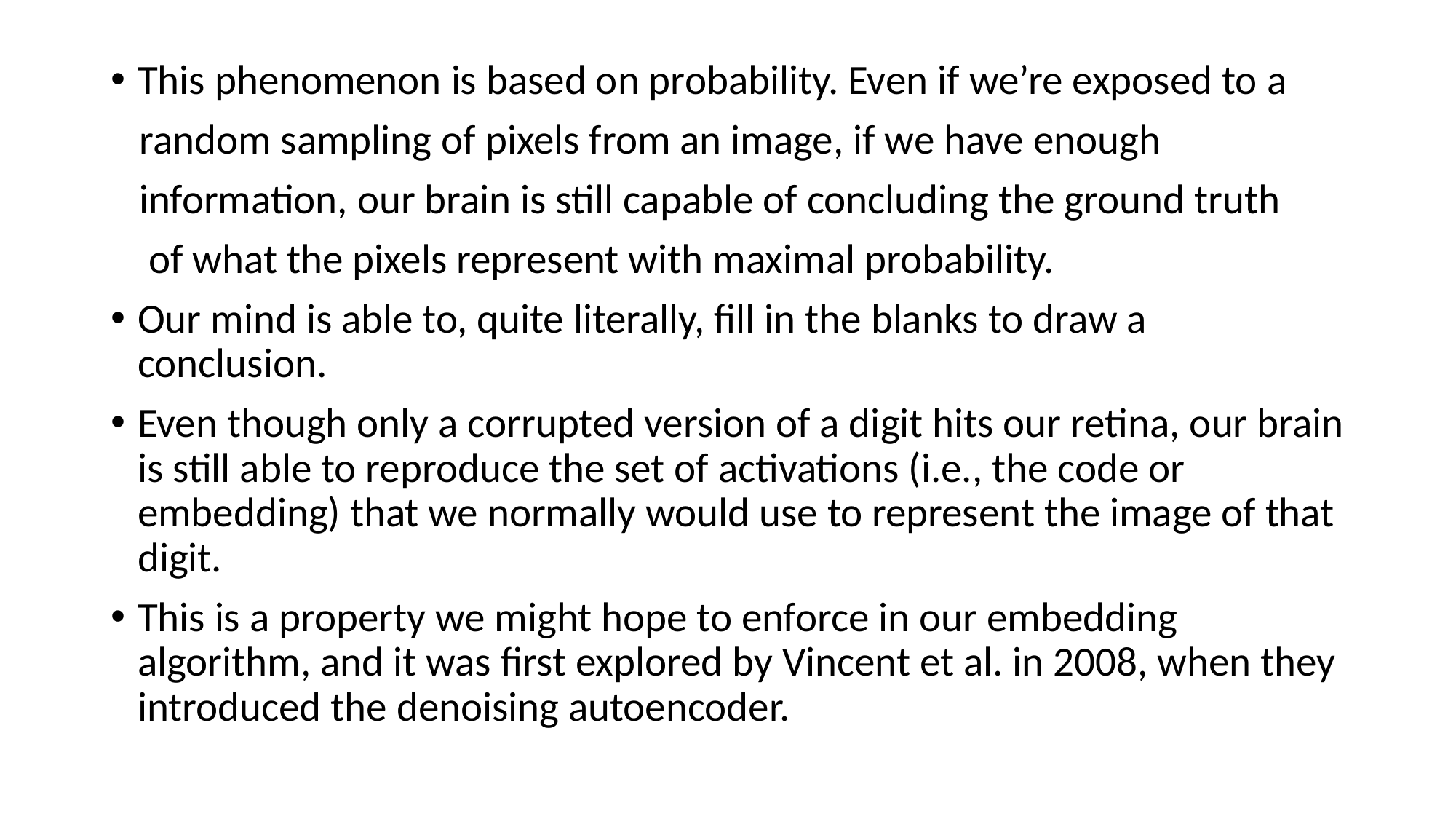

This phenomenon is based on probability. Even if we’re exposed to a
   random sampling of pixels from an image, if we have enough
   information, our brain is still capable of concluding the ground truth
    of what the pixels represent with maximal probability.
Our mind is able to, quite literally, fill in the blanks to draw a conclusion.
Even though only a corrupted version of a digit hits our retina, our brain is still able to reproduce the set of activations (i.e., the code or embedding) that we normally would use to represent the image of that digit.
This is a property we might hope to enforce in our embedding algorithm, and it was first explored by Vincent et al. in 2008, when they introduced the denoising autoencoder.